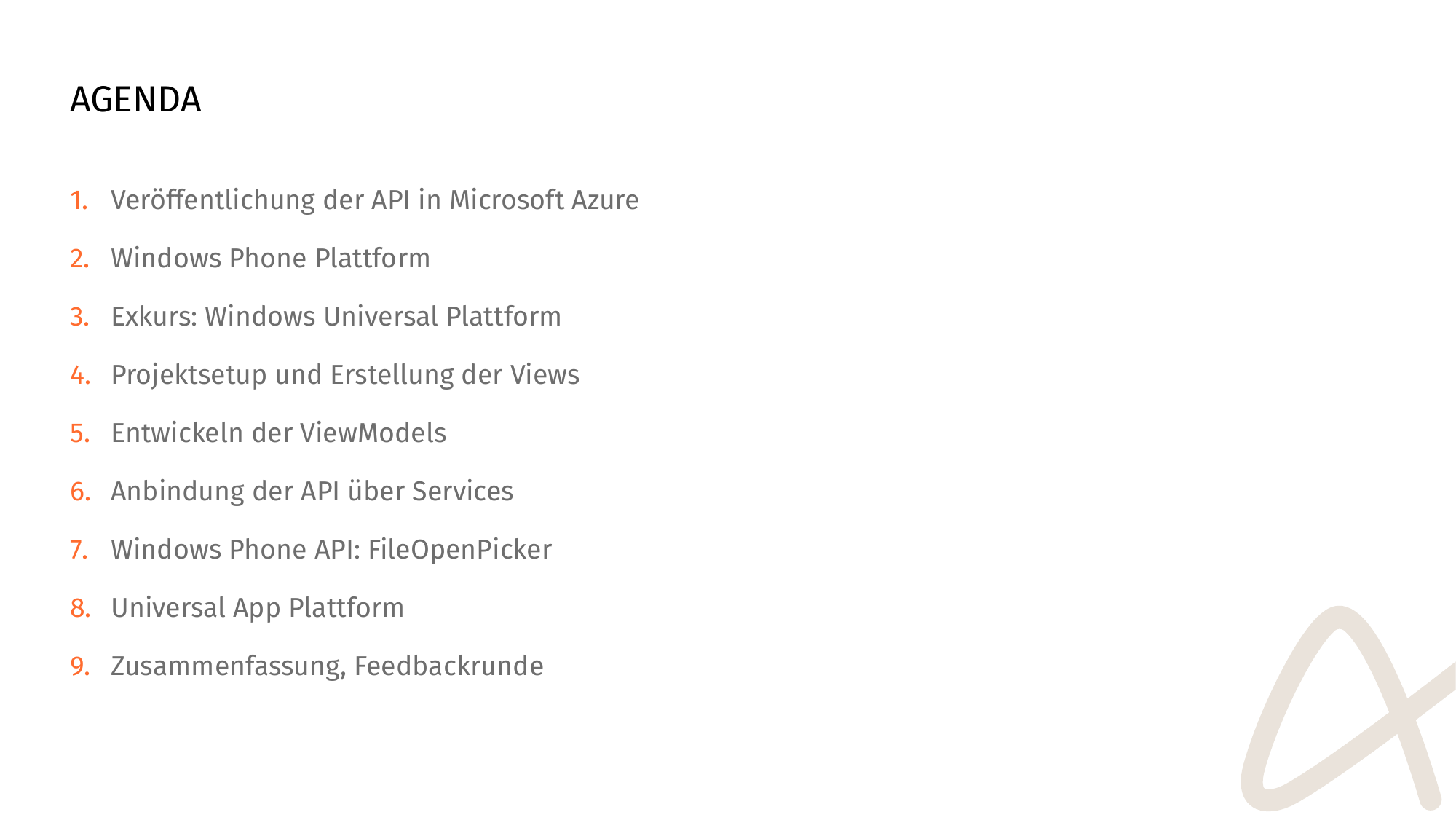

# Agenda
Veröffentlichung der API in Microsoft Azure
Windows Phone Plattform
Exkurs: Windows Universal Plattform
Projektsetup und Erstellung der Views
Entwickeln der ViewModels
Anbindung der API über Services
Windows Phone API: FileOpenPicker
Universal App Plattform
Zusammenfassung, Feedbackrunde